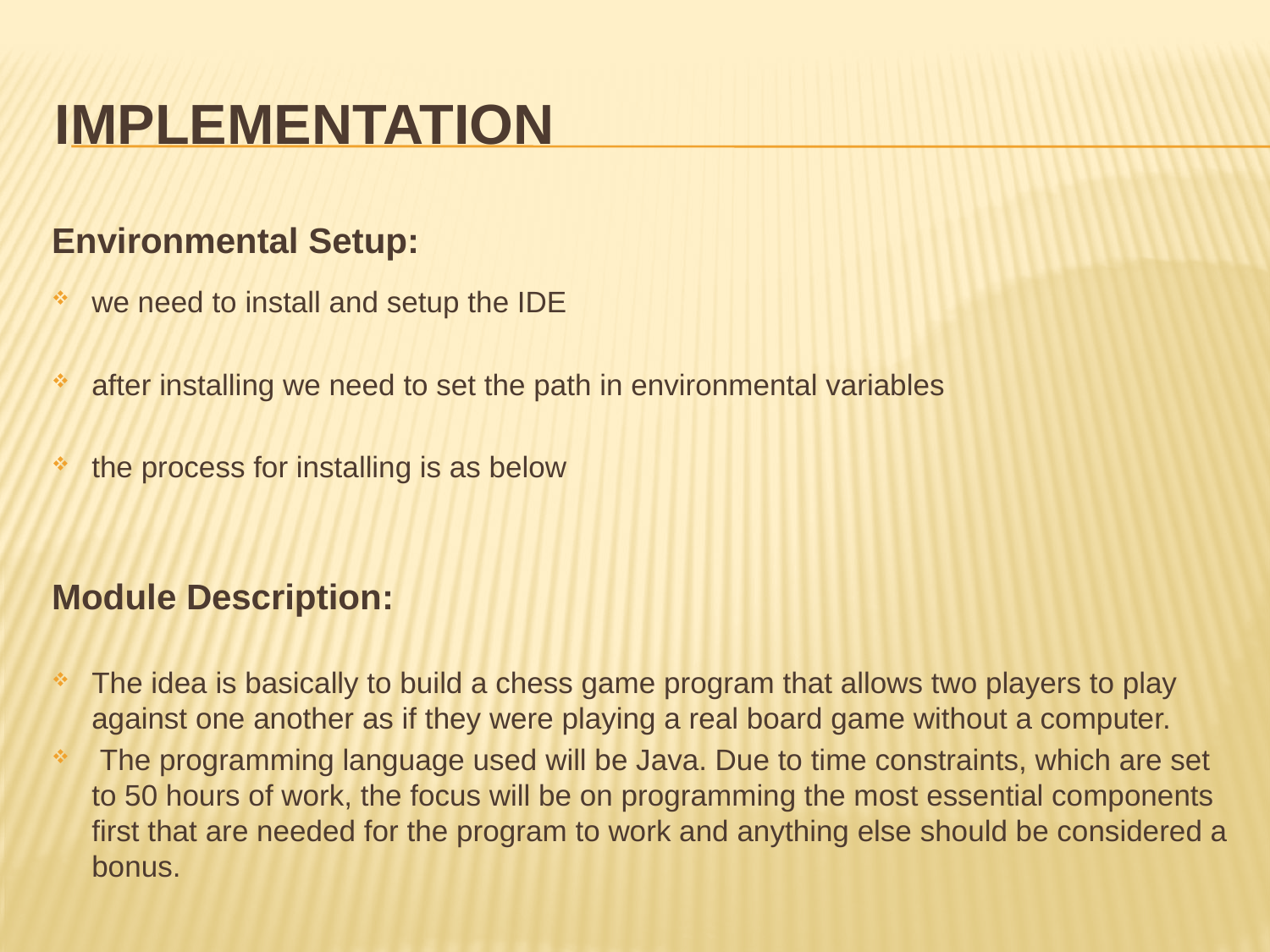

# Implementation
Environmental Setup:

we need to install and setup the IDE

after installing we need to set the path in environmental variables

the process for installing is as below

Module Description:

The idea is basically to build a chess game program that allows two players to play against one another as if they were playing a real board game without a computer.
 The programming language used will be Java. Due to time constraints, which are set to 50 hours of work, the focus will be on programming the most essential components first that are needed for the program to work and anything else should be considered a bonus.